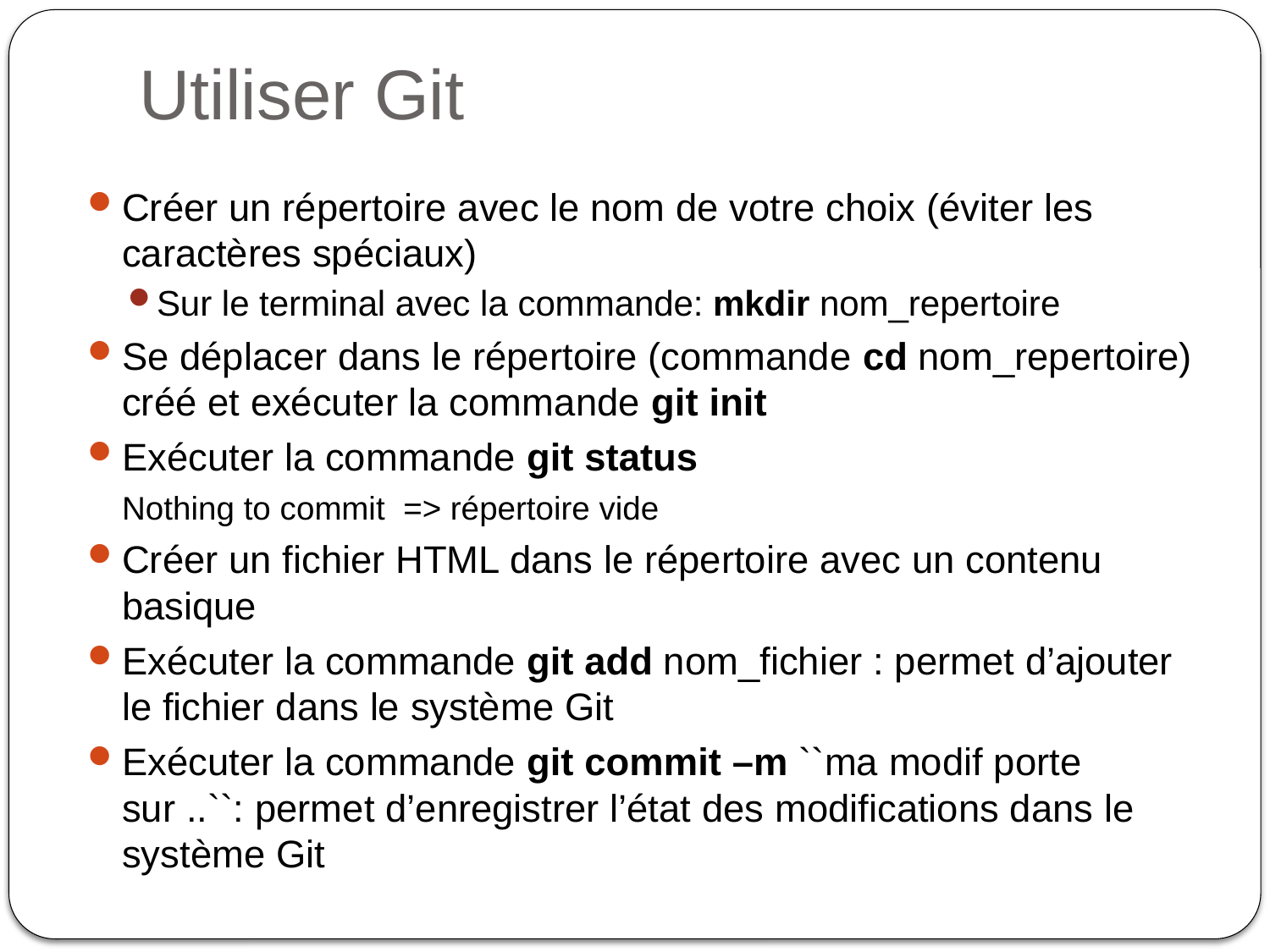

# Utiliser Git
Créer un répertoire avec le nom de votre choix (éviter les caractères spéciaux)
Sur le terminal avec la commande: mkdir nom_repertoire
Se déplacer dans le répertoire (commande cd nom_repertoire) créé et exécuter la commande git init
Exécuter la commande git status
Nothing to commit  => répertoire vide
Créer un fichier HTML dans le répertoire avec un contenu basique
Exécuter la commande git add nom_fichier : permet d’ajouter le fichier dans le système Git
Exécuter la commande git commit –m ``ma modif porte sur ..``: permet d’enregistrer l’état des modifications dans le système Git